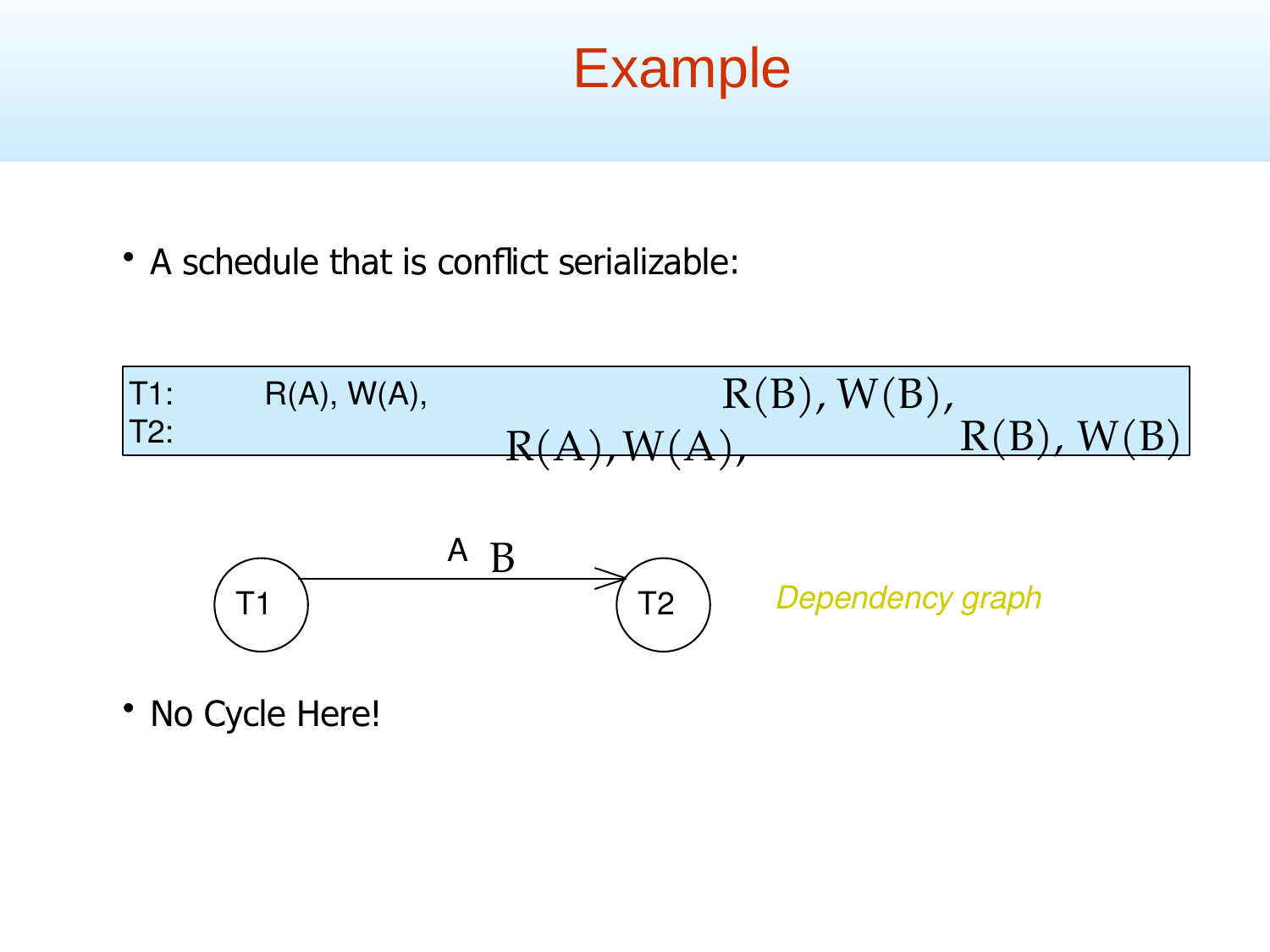

Example
A schedule that is conflict serializable:

No Cycle Here!
R(B), W(B),
T1:	 R(A), W(A),   		     	       R(B), W(B)
T2:
R(B),
 W(B)
R(A),
W(A),
A

B

Dependency graph
T1
T2
23